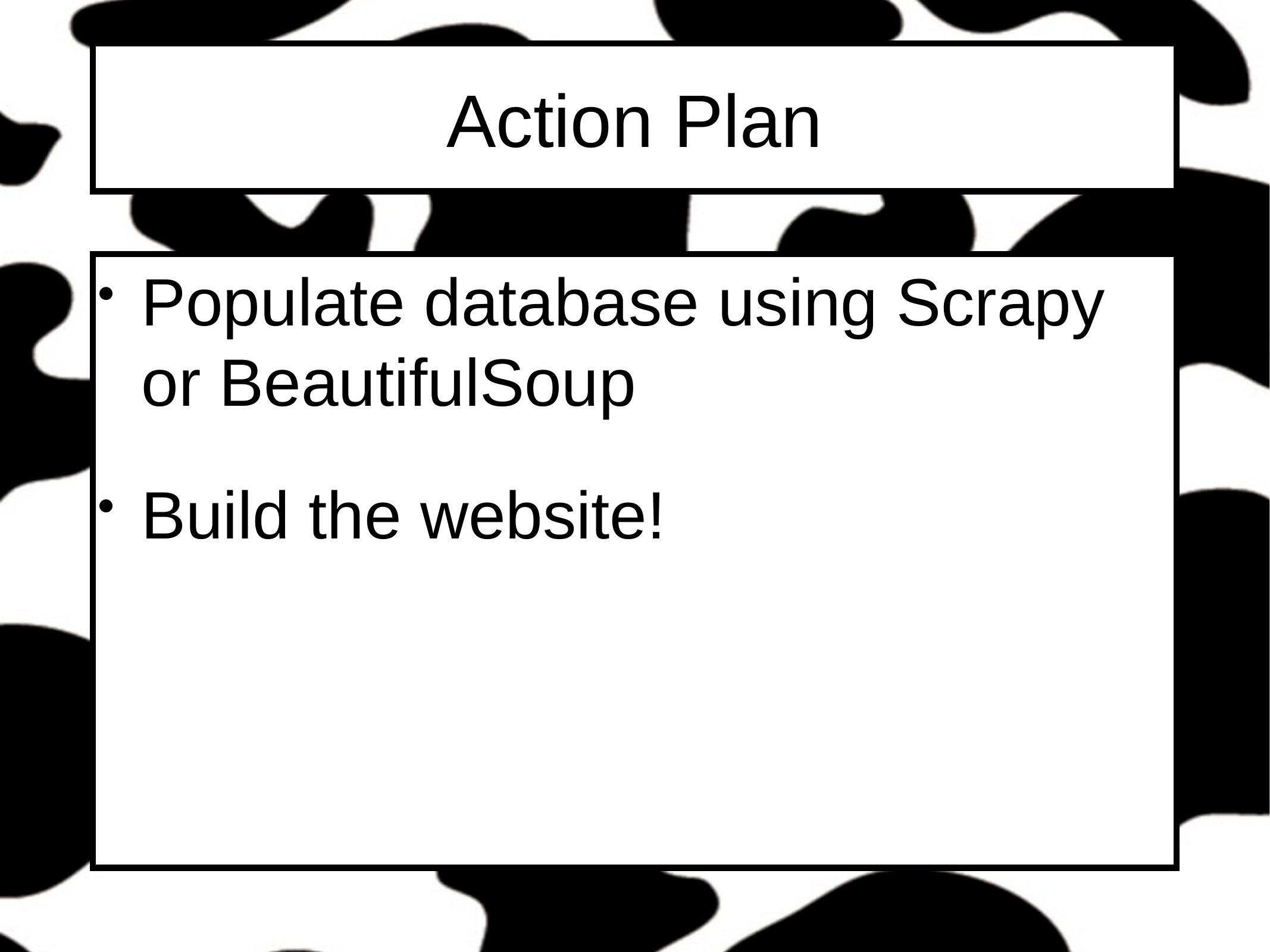

# Action Plan
Populate database using Scrapy or BeautifulSoup
Build the website!